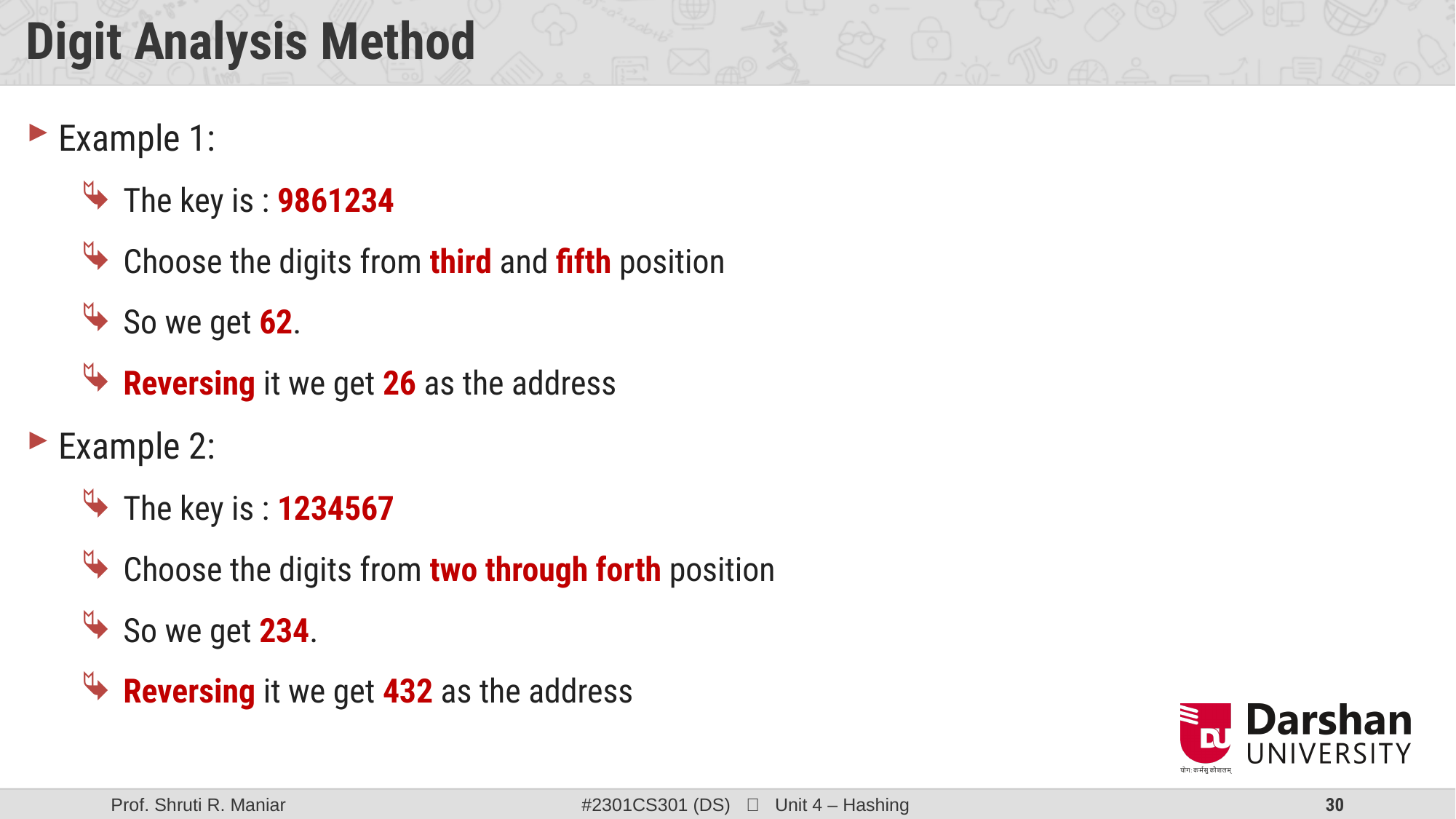

# Digit Analysis Method
Example 1:
The key is : 9861234
Choose the digits from third and fifth position
So we get 62.
Reversing it we get 26 as the address
Example 2:
The key is : 1234567
Choose the digits from two through forth position
So we get 234.
Reversing it we get 432 as the address